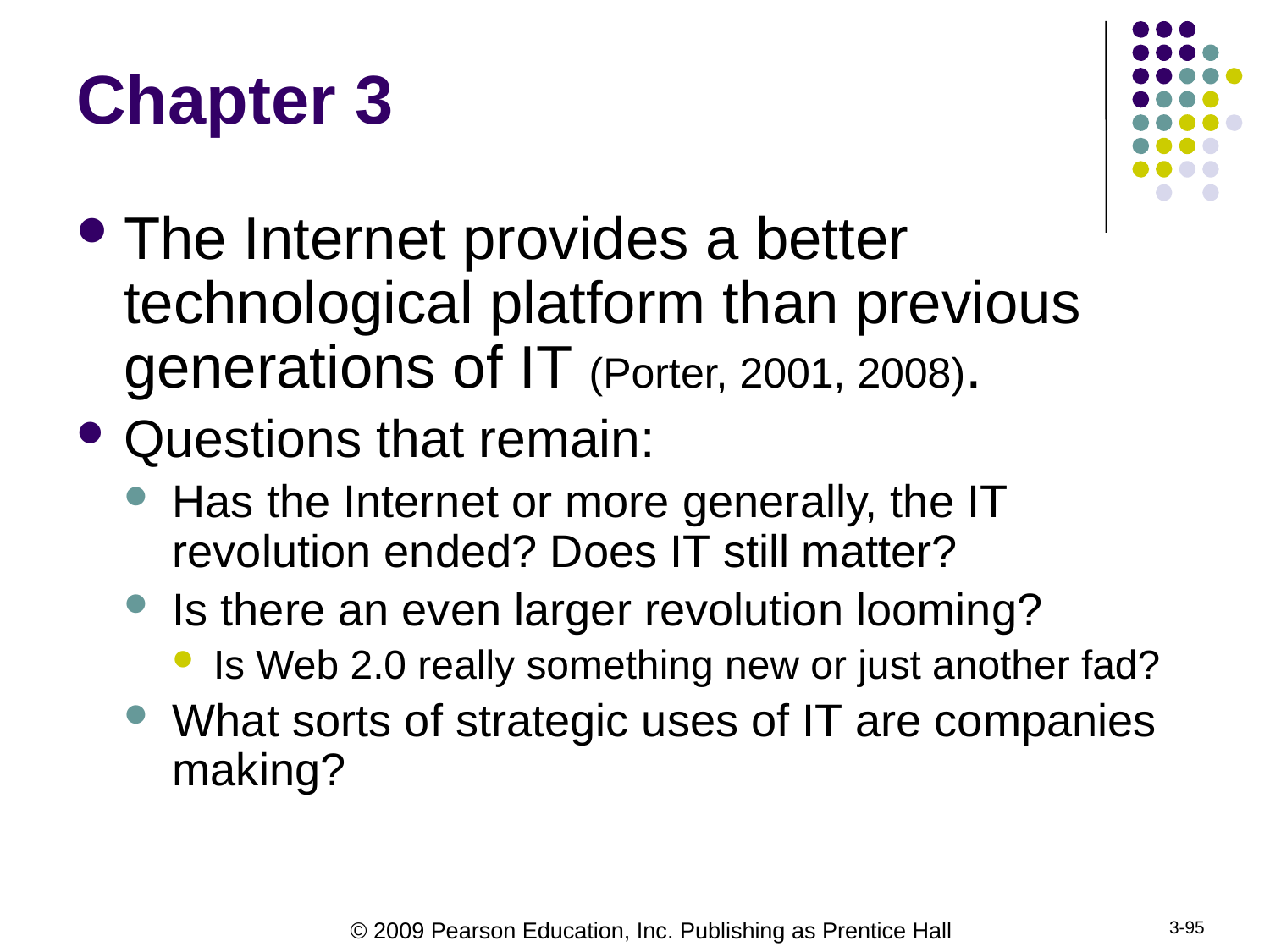

# Chapter 3
The Internet provides a better technological platform than previous generations of IT (Porter, 2001, 2008).
Questions that remain:
Has the Internet or more generally, the IT revolution ended? Does IT still matter?
Is there an even larger revolution looming?
Is Web 2.0 really something new or just another fad?
What sorts of strategic uses of IT are companies making?
3-95